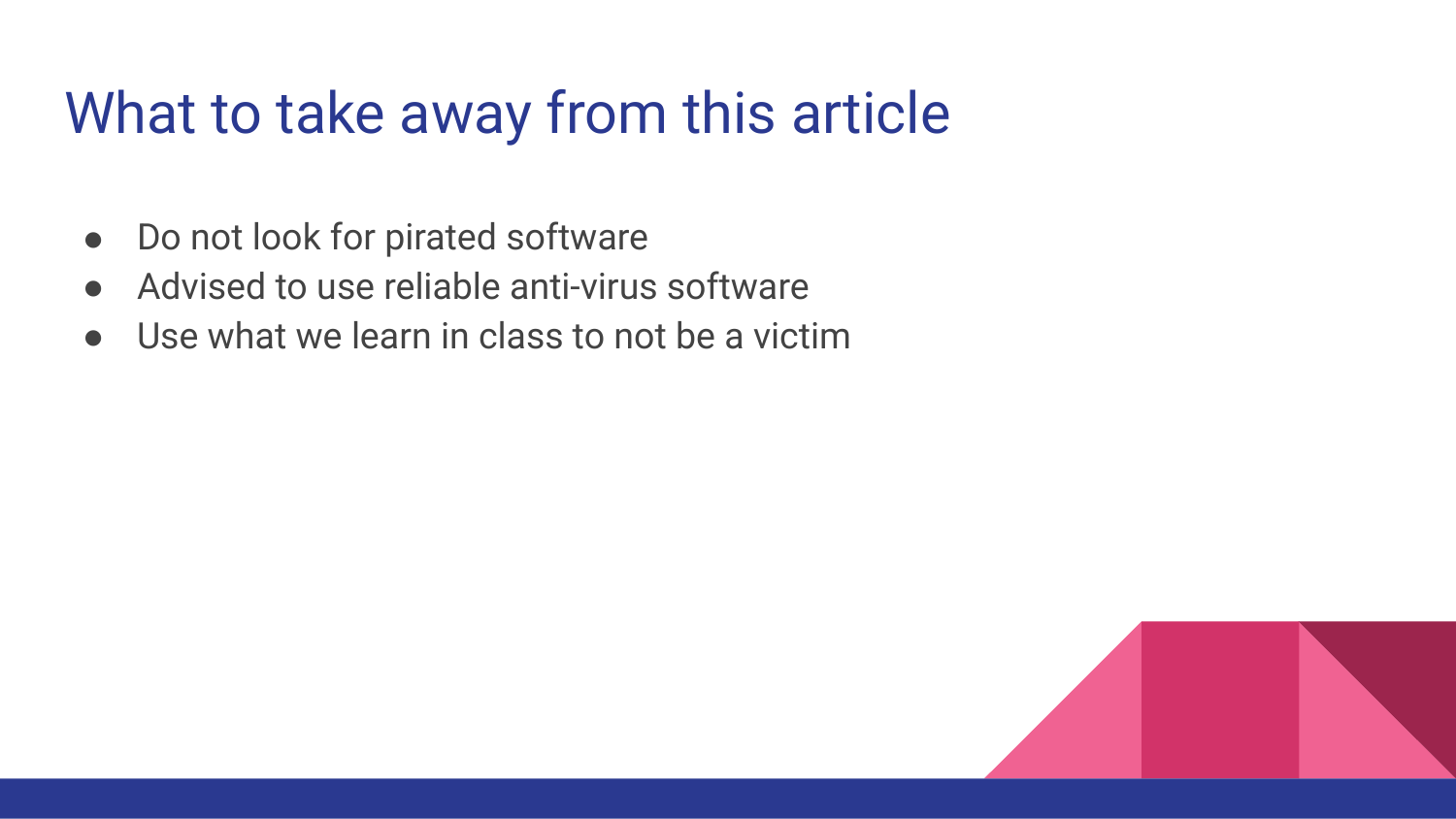

# What to take away from this article
Do not look for pirated software
Advised to use reliable anti-virus software
Use what we learn in class to not be a victim